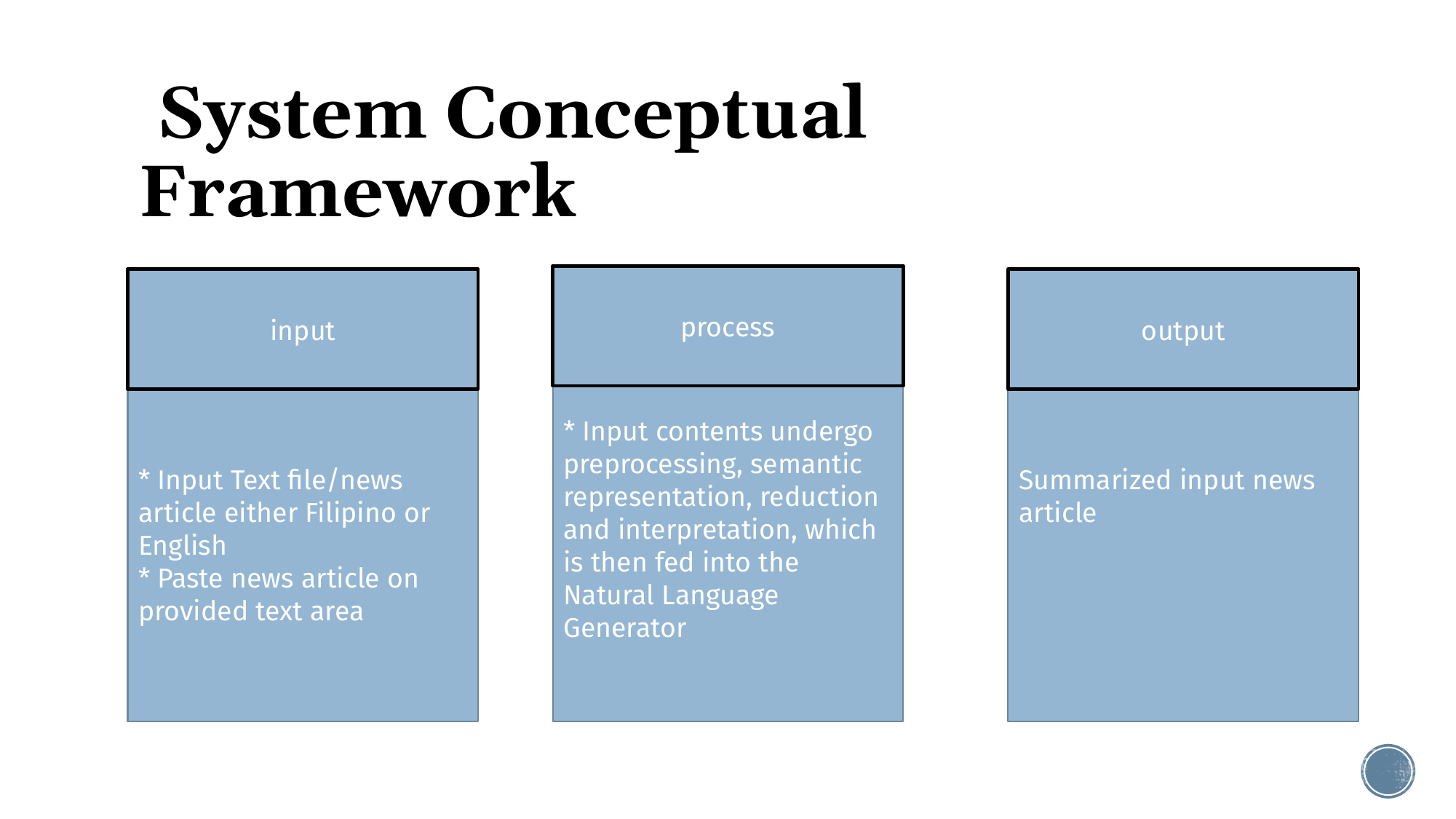

# System Conceptual Framework

process
input

* Input contents undergo preprocessing, semantic representation, reduction and interpretation, which is then fed into the Natural Language Generator
output
Summarized input news article

* Input Text file/news article either Filipino or English
* Paste news article on provided text area